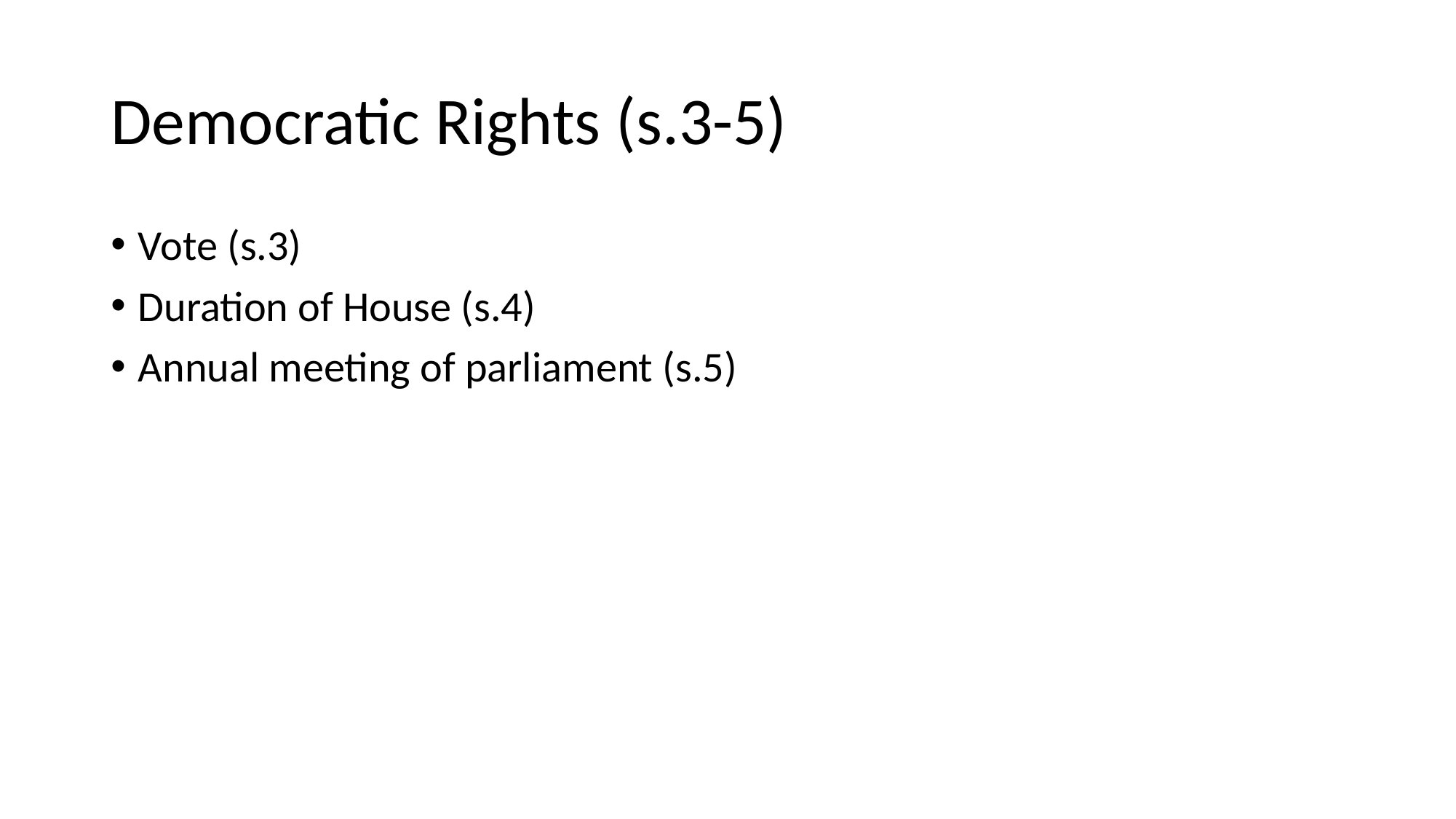

# Democratic Rights (s.3-5)
Vote (s.3)
Duration of House (s.4)
Annual meeting of parliament (s.5)